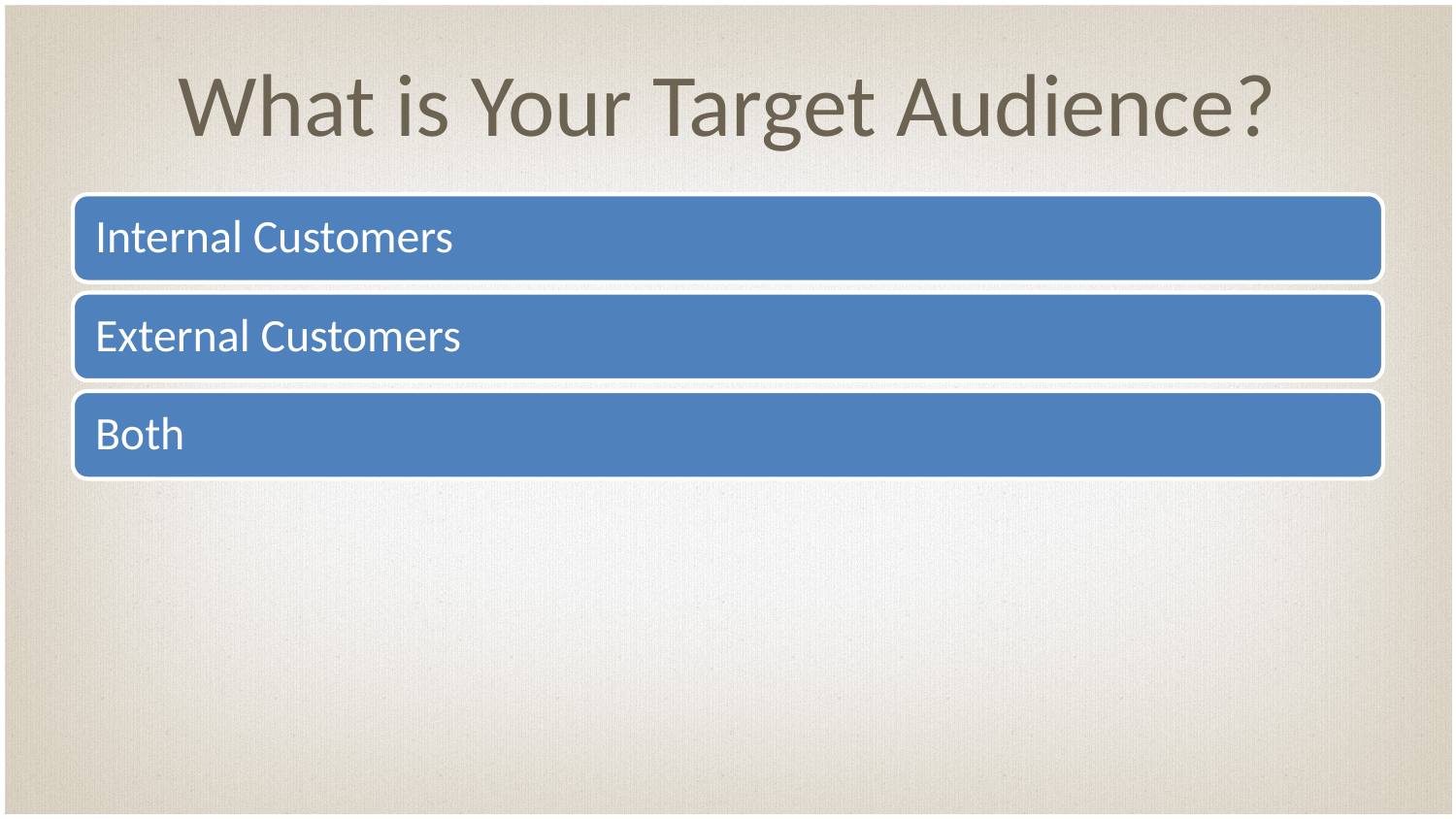

# What is Your Target Audience?
Internal Customers
External Customers
Both